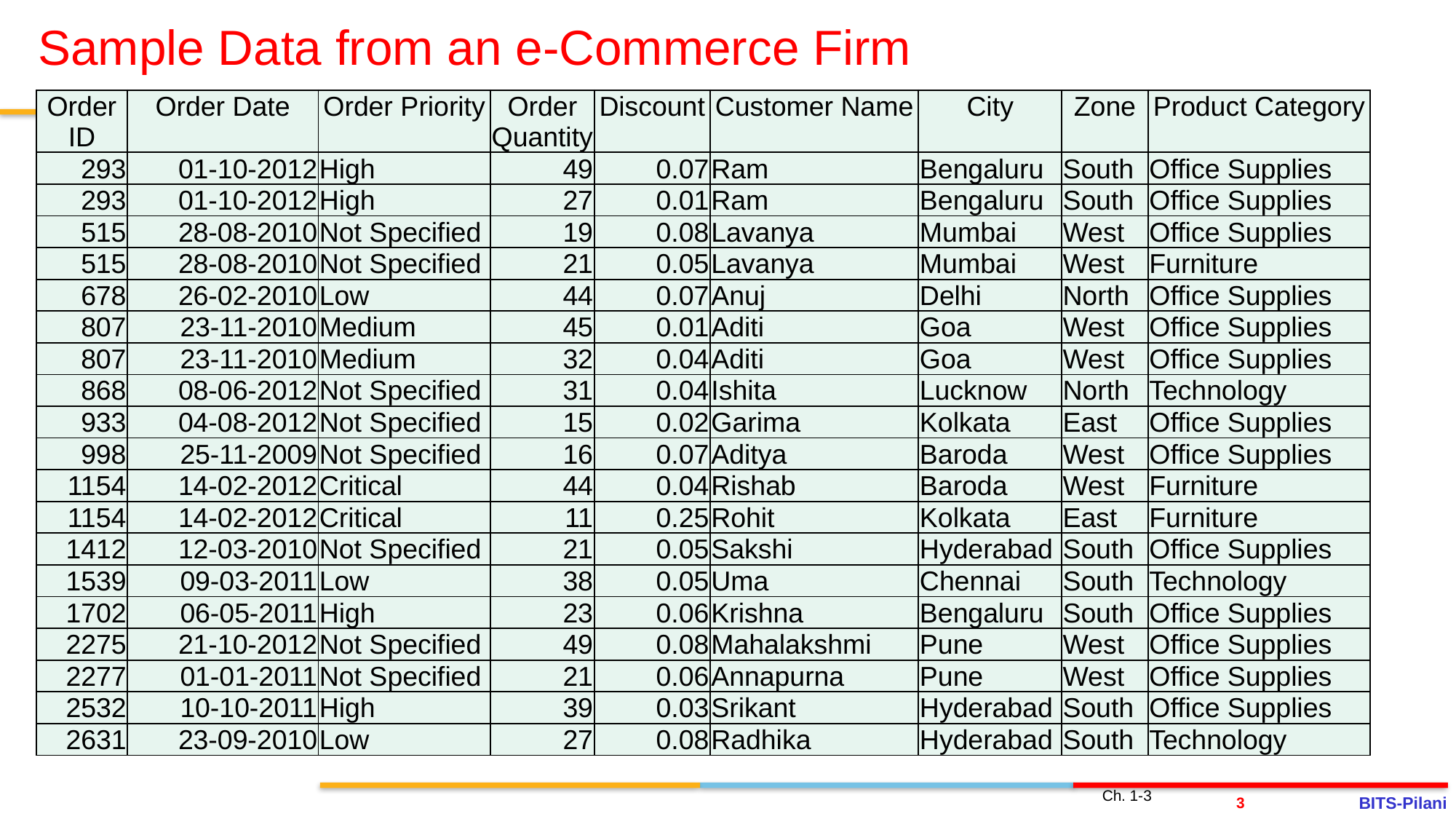

# Sample Data from an e-Commerce Firm
| Order ID | Order Date | Order Priority | Order Quantity | Discount | Customer Name | City | Zone | Product Category |
| --- | --- | --- | --- | --- | --- | --- | --- | --- |
| 293 | 01-10-2012 | High | 49 | 0.07 | Ram | Bengaluru | South | Office Supplies |
| 293 | 01-10-2012 | High | 27 | 0.01 | Ram | Bengaluru | South | Office Supplies |
| 515 | 28-08-2010 | Not Specified | 19 | 0.08 | Lavanya | Mumbai | West | Office Supplies |
| 515 | 28-08-2010 | Not Specified | 21 | 0.05 | Lavanya | Mumbai | West | Furniture |
| 678 | 26-02-2010 | Low | 44 | 0.07 | Anuj | Delhi | North | Office Supplies |
| 807 | 23-11-2010 | Medium | 45 | 0.01 | Aditi | Goa | West | Office Supplies |
| 807 | 23-11-2010 | Medium | 32 | 0.04 | Aditi | Goa | West | Office Supplies |
| 868 | 08-06-2012 | Not Specified | 31 | 0.04 | Ishita | Lucknow | North | Technology |
| 933 | 04-08-2012 | Not Specified | 15 | 0.02 | Garima | Kolkata | East | Office Supplies |
| 998 | 25-11-2009 | Not Specified | 16 | 0.07 | Aditya | Baroda | West | Office Supplies |
| 1154 | 14-02-2012 | Critical | 44 | 0.04 | Rishab | Baroda | West | Furniture |
| 1154 | 14-02-2012 | Critical | 11 | 0.25 | Rohit | Kolkata | East | Furniture |
| 1412 | 12-03-2010 | Not Specified | 21 | 0.05 | Sakshi | Hyderabad | South | Office Supplies |
| 1539 | 09-03-2011 | Low | 38 | 0.05 | Uma | Chennai | South | Technology |
| 1702 | 06-05-2011 | High | 23 | 0.06 | Krishna | Bengaluru | South | Office Supplies |
| 2275 | 21-10-2012 | Not Specified | 49 | 0.08 | Mahalakshmi | Pune | West | Office Supplies |
| 2277 | 01-01-2011 | Not Specified | 21 | 0.06 | Annapurna | Pune | West | Office Supplies |
| 2532 | 10-10-2011 | High | 39 | 0.03 | Srikant | Hyderabad | South | Office Supplies |
| 2631 | 23-09-2010 | Low | 27 | 0.08 | Radhika | Hyderabad | South | Technology |
Ch. 1-3